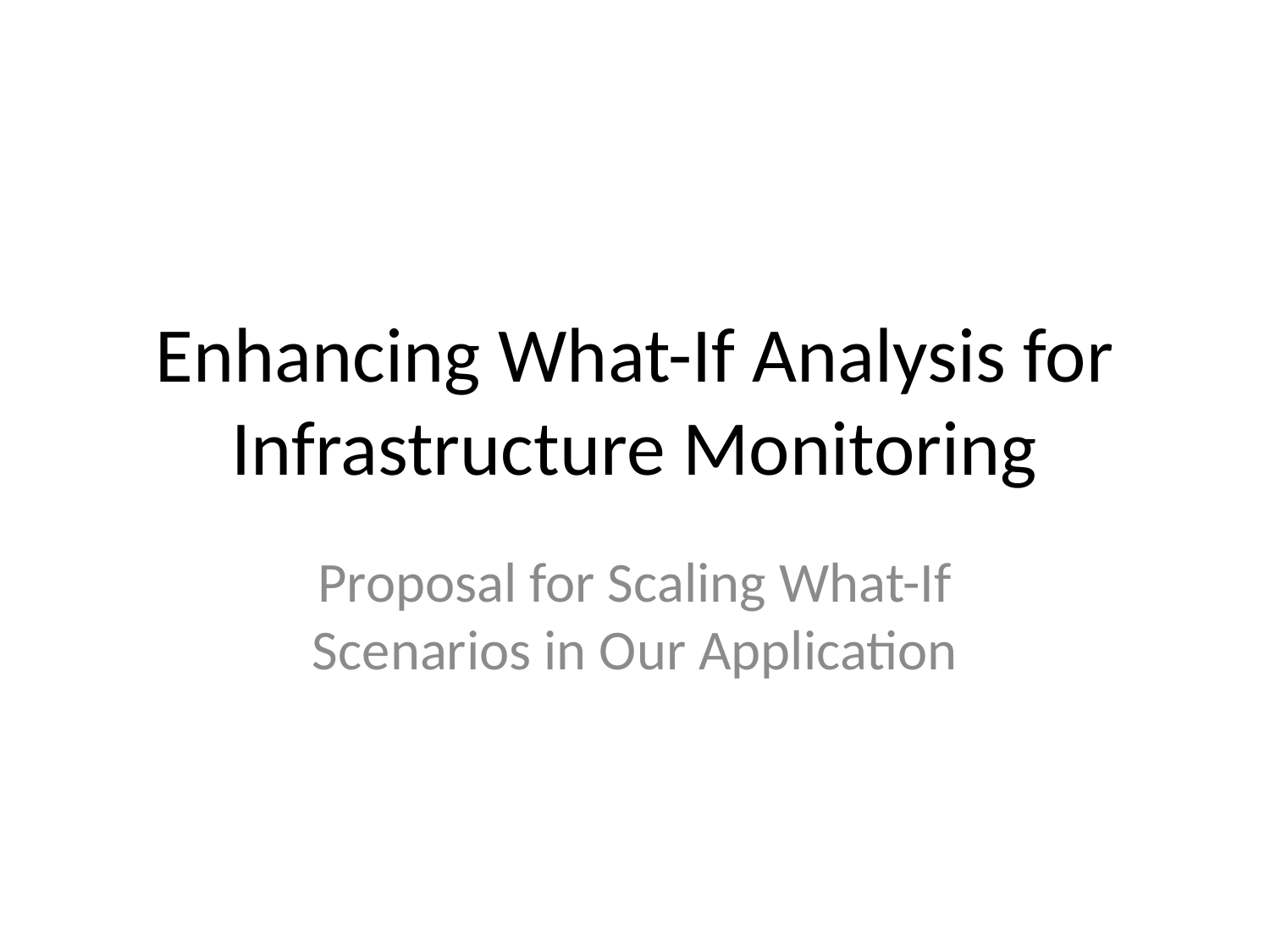

# Enhancing What-If Analysis for Infrastructure Monitoring
Proposal for Scaling What-If Scenarios in Our Application